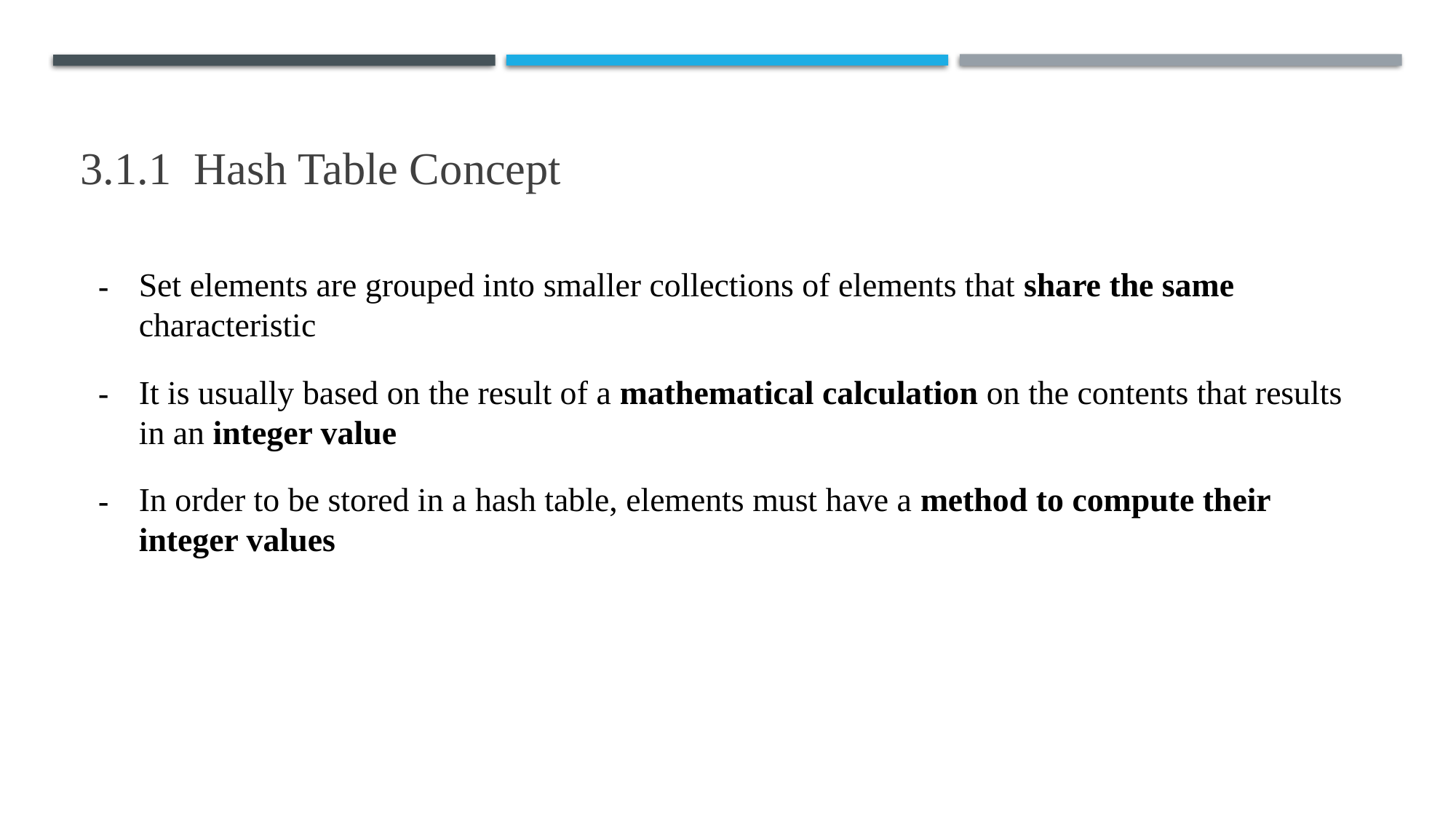

3.1.1  Hash Table Concept
Set elements are grouped into smaller collections of elements that share the same characteristic
It is usually based on the result of a mathematical calculation on the contents that results in an integer value
In order to be stored in a hash table, elements must have a method to compute their integer values